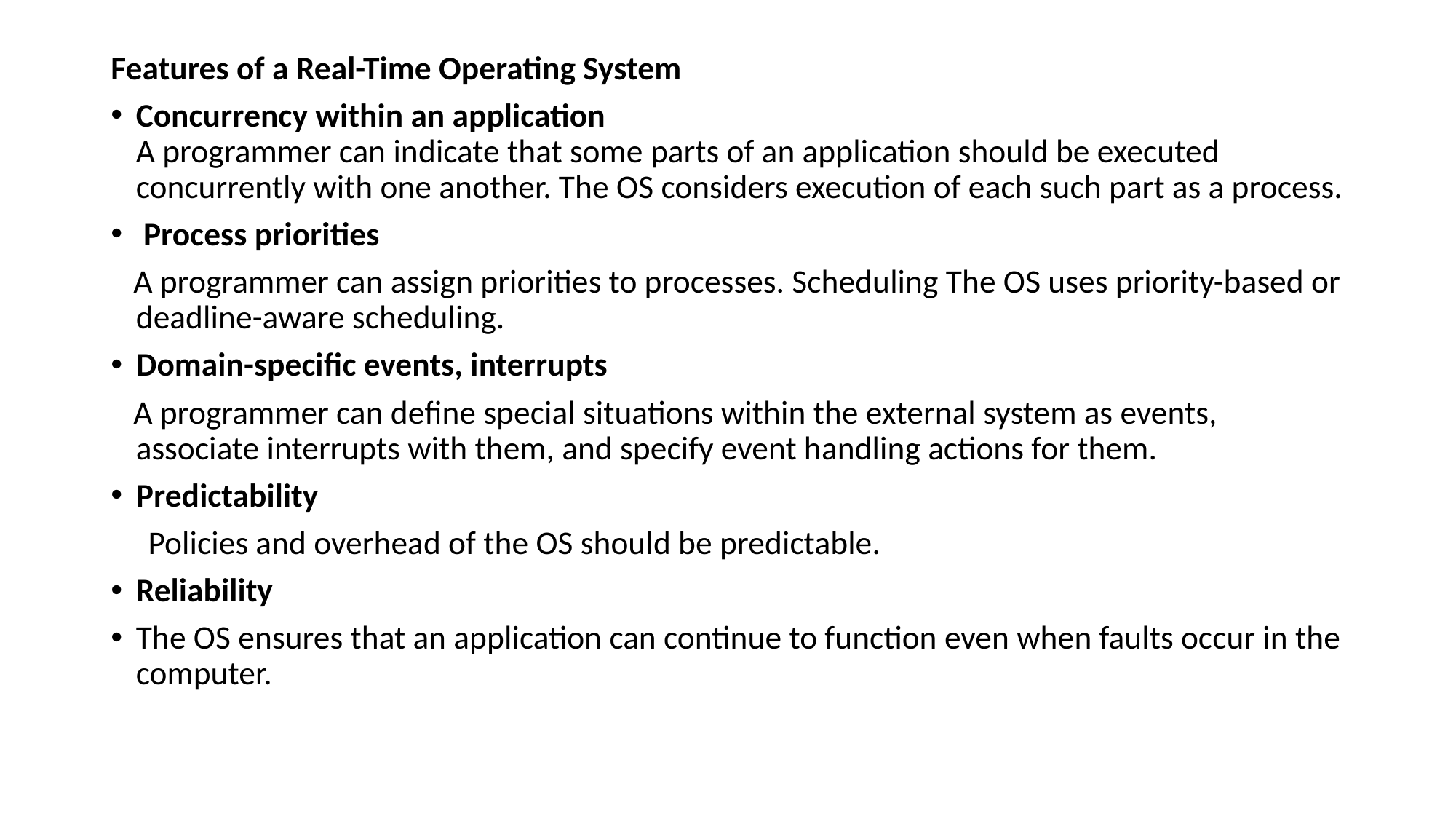

Features of a Real-Time Operating System
Concurrency within an application
A programmer can indicate that some parts of an application should be executed concurrently with one another. The OS considers execution of each such part as a process.
 Process priorities
   A programmer can assign priorities to processes. Scheduling The OS uses priority-based or deadline-aware scheduling.
Domain-speciﬁc events, interrupts
   A programmer can deﬁne special situations within the external system as events, associate interrupts with them, and specify event handling actions for them.
Predictability
     Policies and overhead of the OS should be predictable.
Reliability
	The OS ensures that an application can continue to function even when faults occur in the computer.